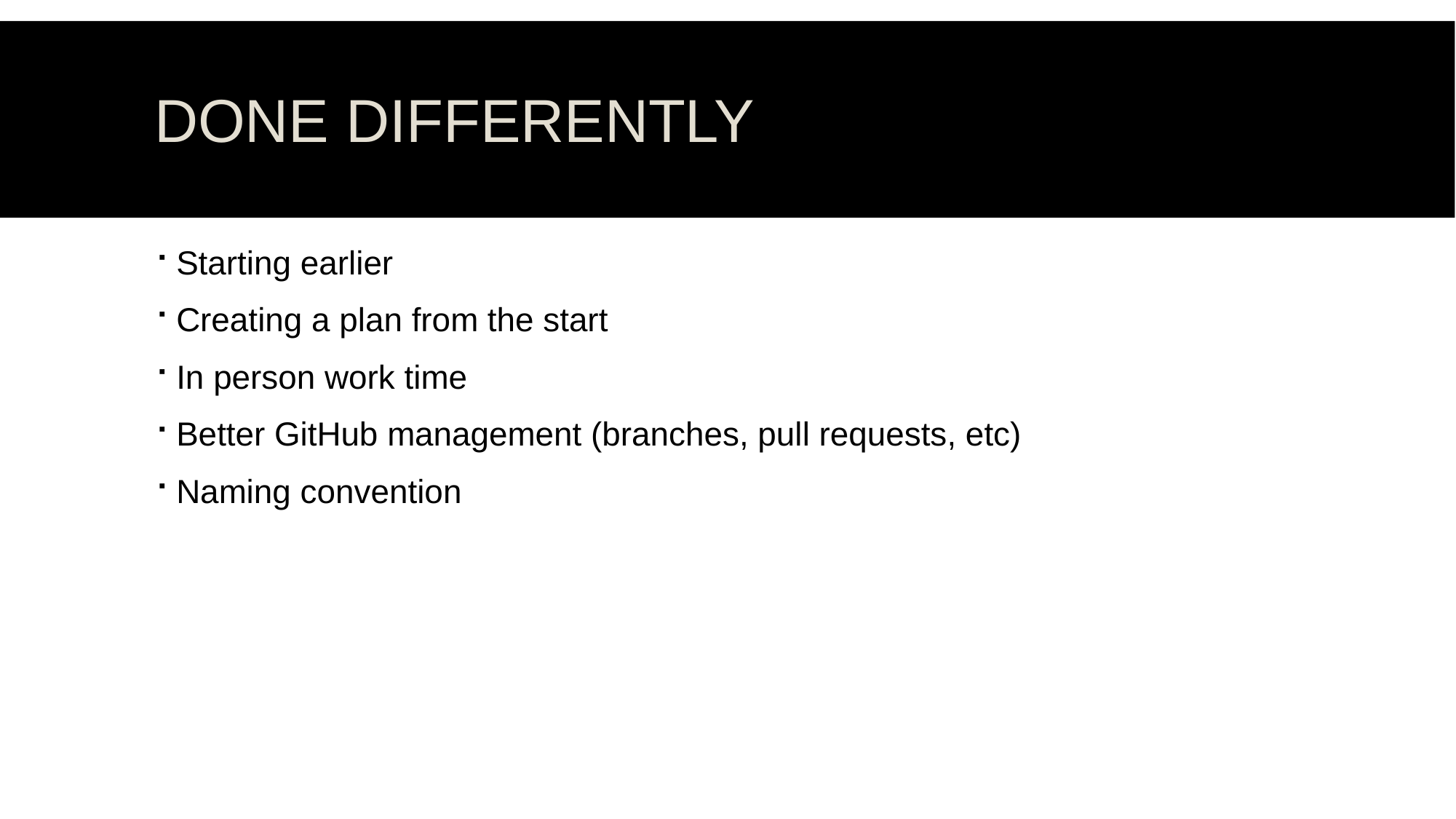

# Done Differently
Starting earlier
Creating a plan from the start
In person work time
Better GitHub management (branches, pull requests, etc)
Naming convention